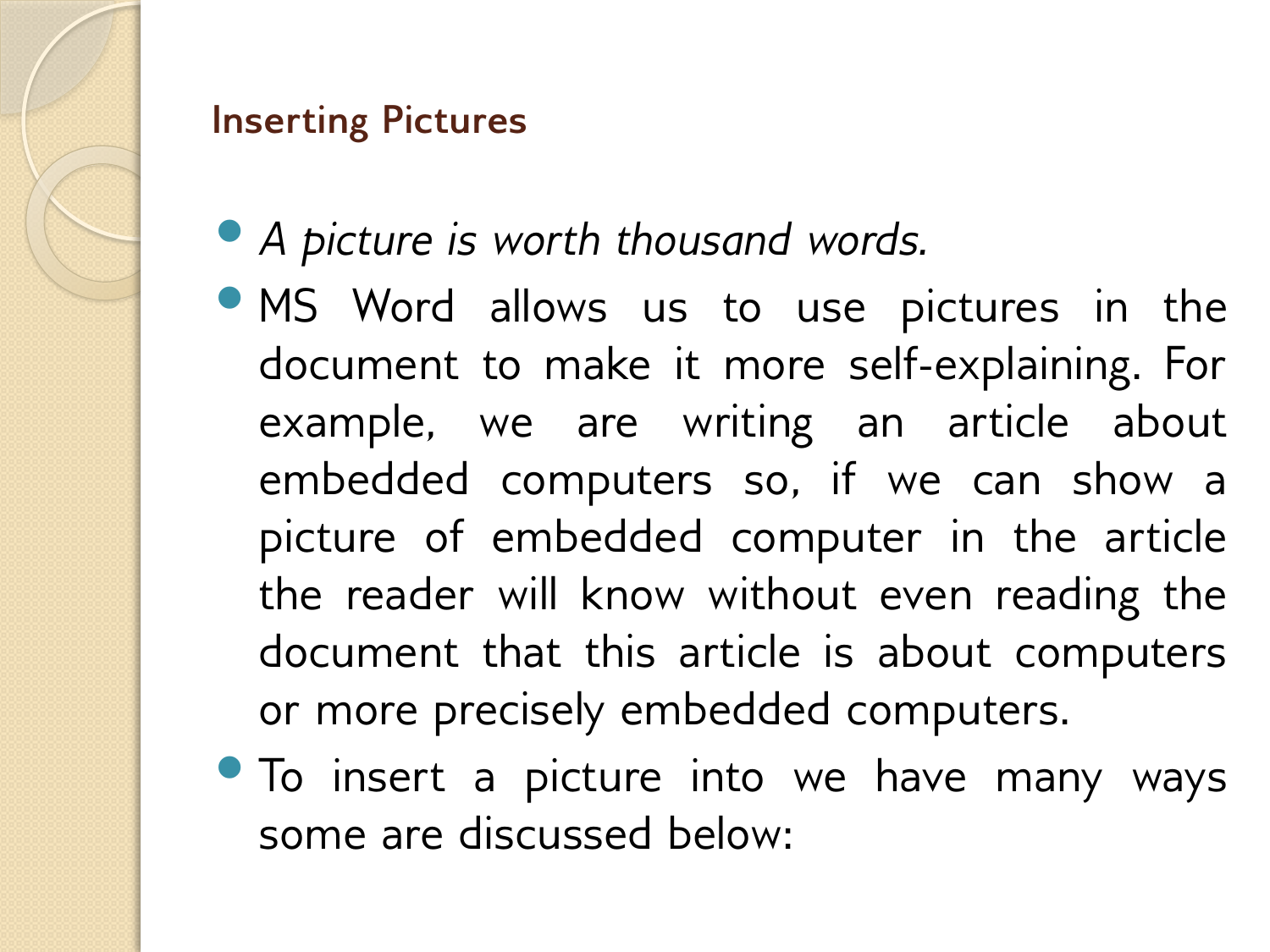

# Inserting Pictures
A picture is worth thousand words.
MS Word allows us to use pictures in the document to make it more self-explaining. For example, we are writing an article about embedded computers so, if we can show a picture of embedded computer in the article the reader will know without even reading the document that this article is about computers or more precisely embedded computers.
To insert a picture into we have many ways some are discussed below: